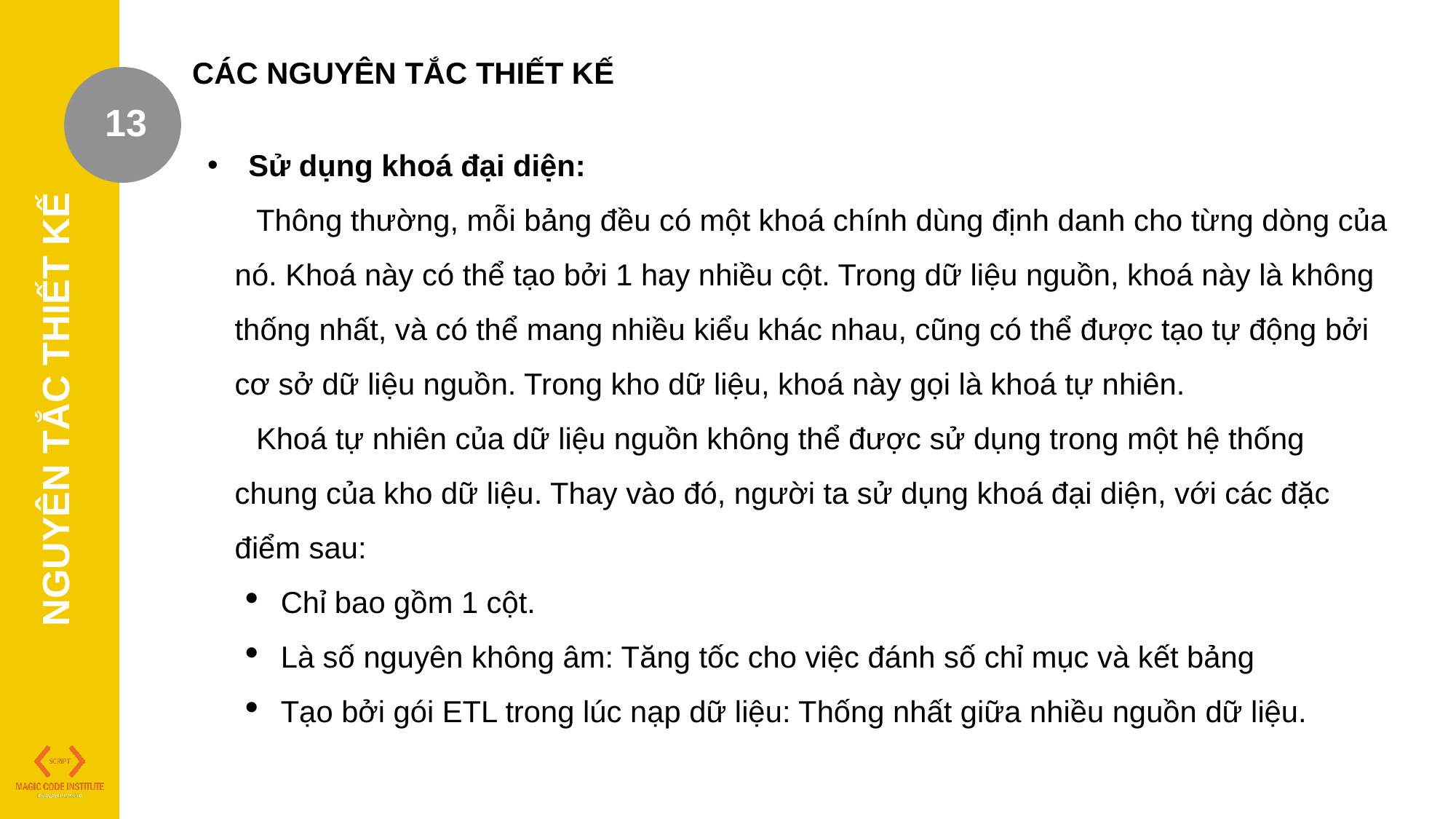

CÁC NGUYÊN TẮC THIẾT KẾ
13
Sử dụng khoá đại diện:
Thông thường, mỗi bảng đều có một khoá chính dùng định danh cho từng dòng của nó. Khoá này có thể tạo bởi 1 hay nhiều cột. Trong dữ liệu nguồn, khoá này là không thống nhất, và có thể mang nhiều kiểu khác nhau, cũng có thể được tạo tự động bởi cơ sở dữ liệu nguồn. Trong kho dữ liệu, khoá này gọi là khoá tự nhiên.
Khoá tự nhiên của dữ liệu nguồn không thể được sử dụng trong một hệ thống chung của kho dữ liệu. Thay vào đó, người ta sử dụng khoá đại diện, với các đặc điểm sau:
Chỉ bao gồm 1 cột.
Là số nguyên không âm: Tăng tốc cho việc đánh số chỉ mục và kết bảng
Tạo bởi gói ETL trong lúc nạp dữ liệu: Thống nhất giữa nhiều nguồn dữ liệu.
NGUYÊN TẮC THIẾT KẾ